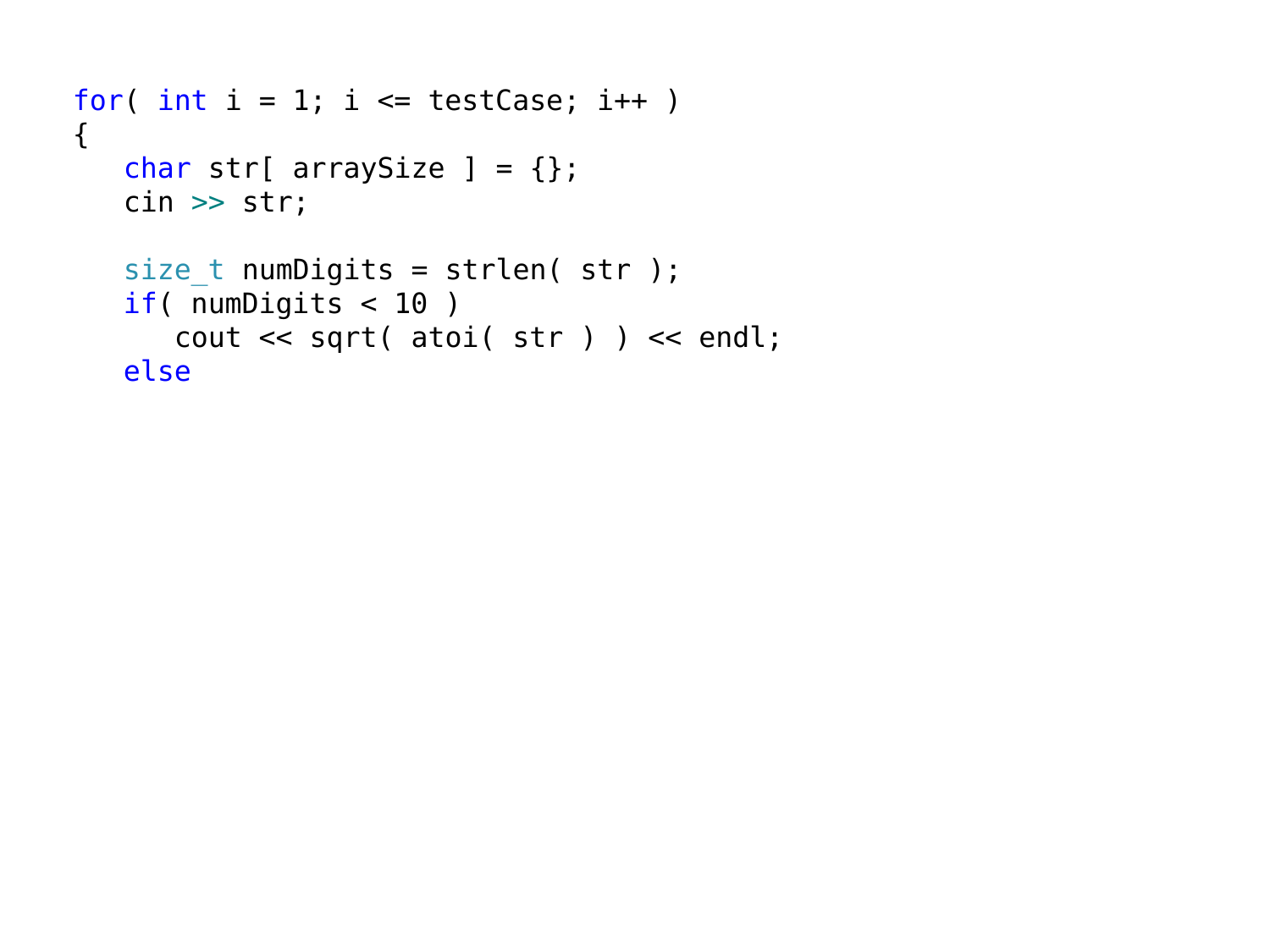

for( int i = 1; i <= testCase; i++ )
{
   char str[ arraySize ] = {};
   cin >> str;

   size_t numDigits = strlen( str );
   if( numDigits < 10 )
      cout << sqrt( atoi( str ) ) << endl;
   else